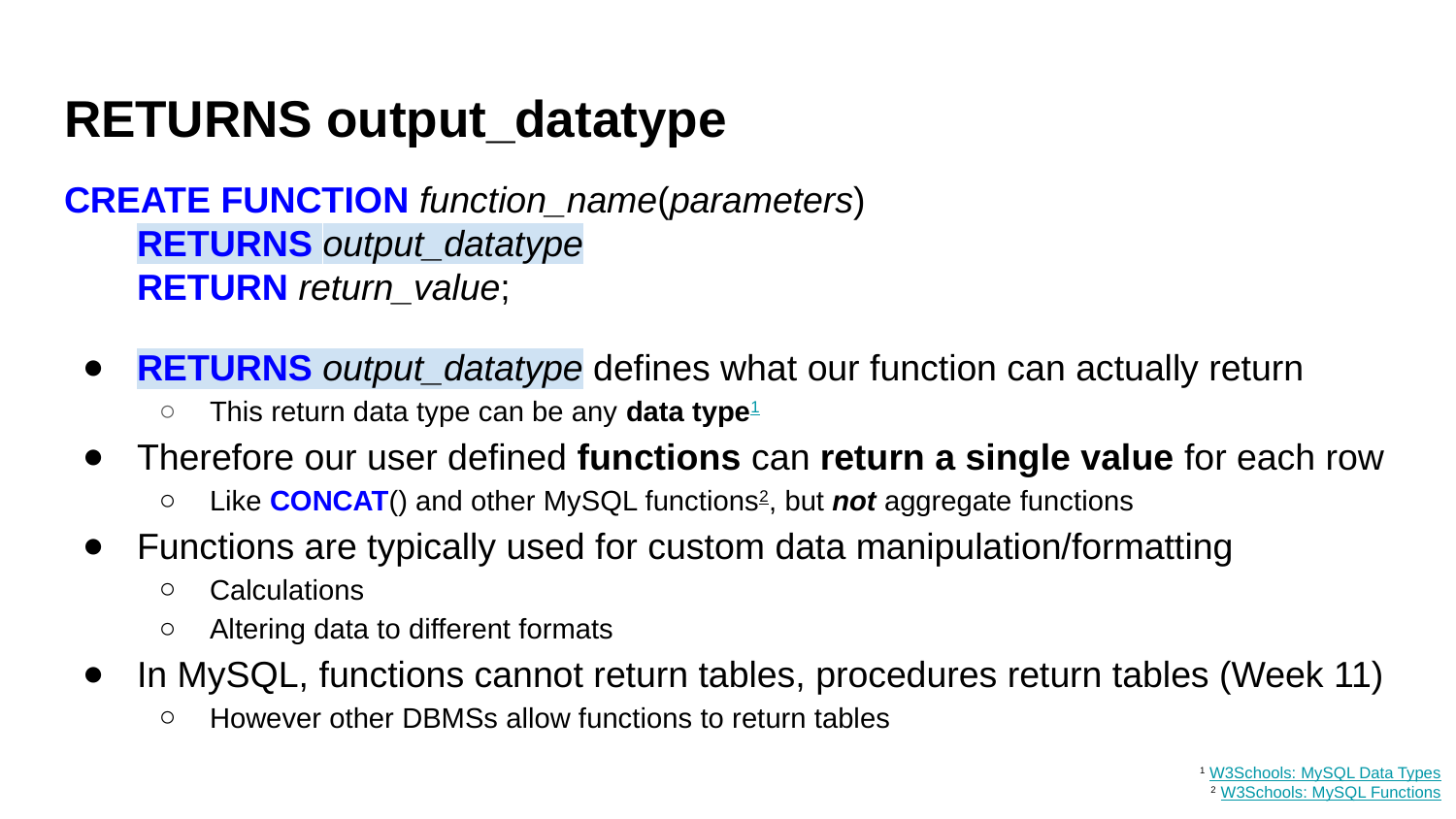

# RETURNS output_datatype
CREATE FUNCTION function_name(parameters)
RETURNS output_datatype
RETURN return_value;
RETURNS output_datatype defines what our function can actually return
This return data type can be any data type1
Therefore our user defined functions can return a single value for each row
Like CONCAT() and other MySQL functions2, but not aggregate functions
Functions are typically used for custom data manipulation/formatting
Calculations
Altering data to different formats
In MySQL, functions cannot return tables, procedures return tables (Week 11)
However other DBMSs allow functions to return tables
1 W3Schools: MySQL Data Types
2 W3Schools: MySQL Functions